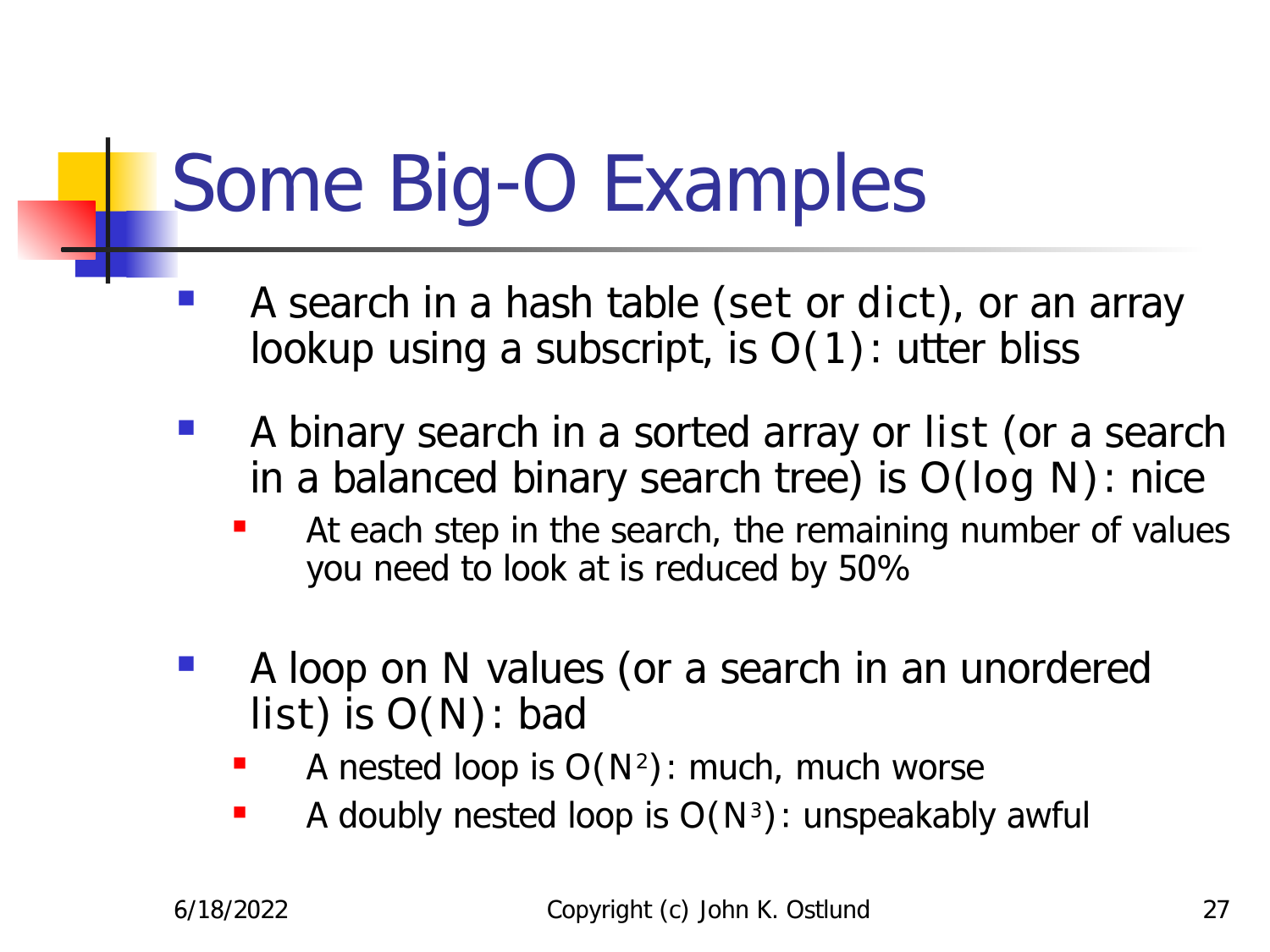

# Some Big-O Examples
A search in a hash table (set or dict), or an array lookup using a subscript, is O(1): utter bliss

A binary search in a sorted array or list (or a search in a balanced binary search tree) is O(log N): nice
At each step in the search, the remaining number of values you need to look at is reduced by 50%

A loop on N values (or a search in an unordered list) is O(N): bad
A nested loop is O(N2): much, much worse
A doubly nested loop is O(N3): unspeakably awful
6/18/2022
Copyright (c) John K. Ostlund
27